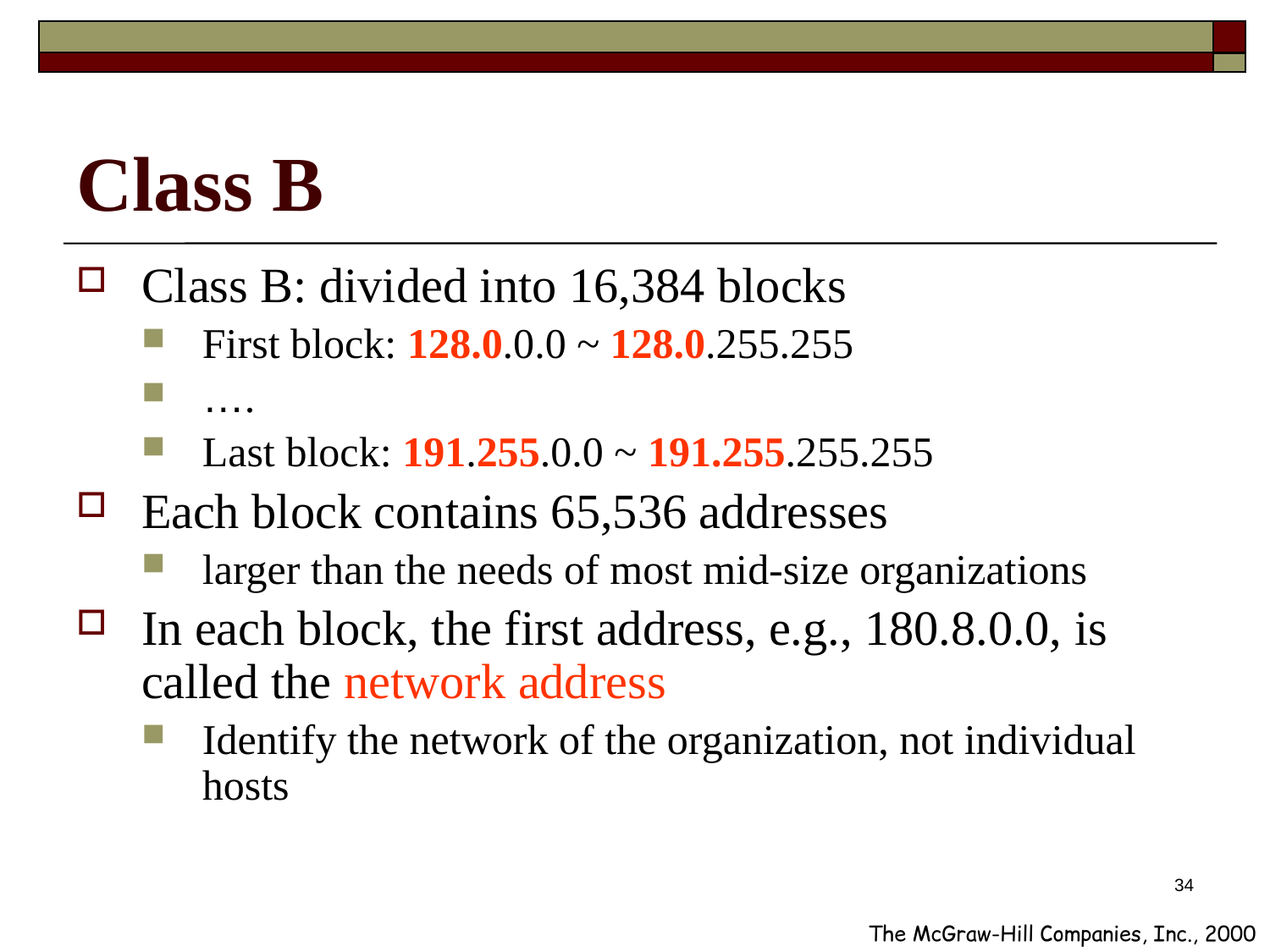

# Class B
Class B: divided into 16,384 blocks
First block: 128.0.0.0 ~ 128.0.255.255
….
Last block: 191.255.0.0 ~ 191.255.255.255
Each block contains 65,536 addresses
larger than the needs of most mid-size organizations
In each block, the first address, e.g., 180.8.0.0, is called the network address
Identify the network of the organization, not individual hosts
34
The McGraw-Hill Companies, Inc., 2000